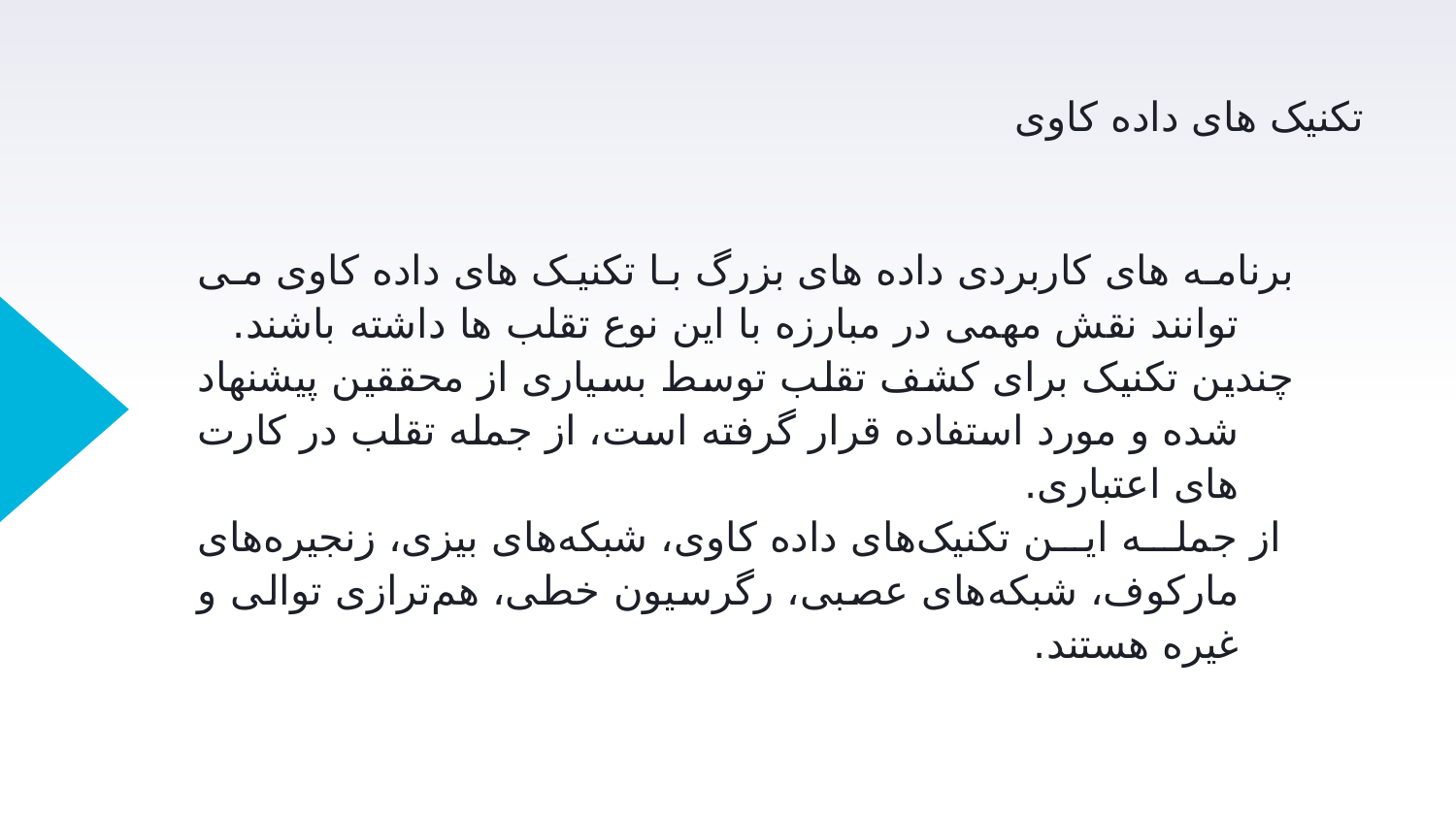

# تکنیک های داده کاوی
برنامه های کاربردی داده های بزرگ با تکنیک های داده کاوی می توانند نقش مهمی در مبارزه با این نوع تقلب ها داشته باشند.
چندین تکنیک برای کشف تقلب توسط بسیاری از محققین پیشنهاد شده و مورد استفاده قرار گرفته است، از جمله تقلب در کارت های اعتباری.
 از جمله این تکنیک‌های داده کاوی، شبکه‌های بیزی، زنجیره‌های مارکوف، شبکه‌های عصبی، رگرسیون خطی، هم‌ترازی توالی و غیره هستند.